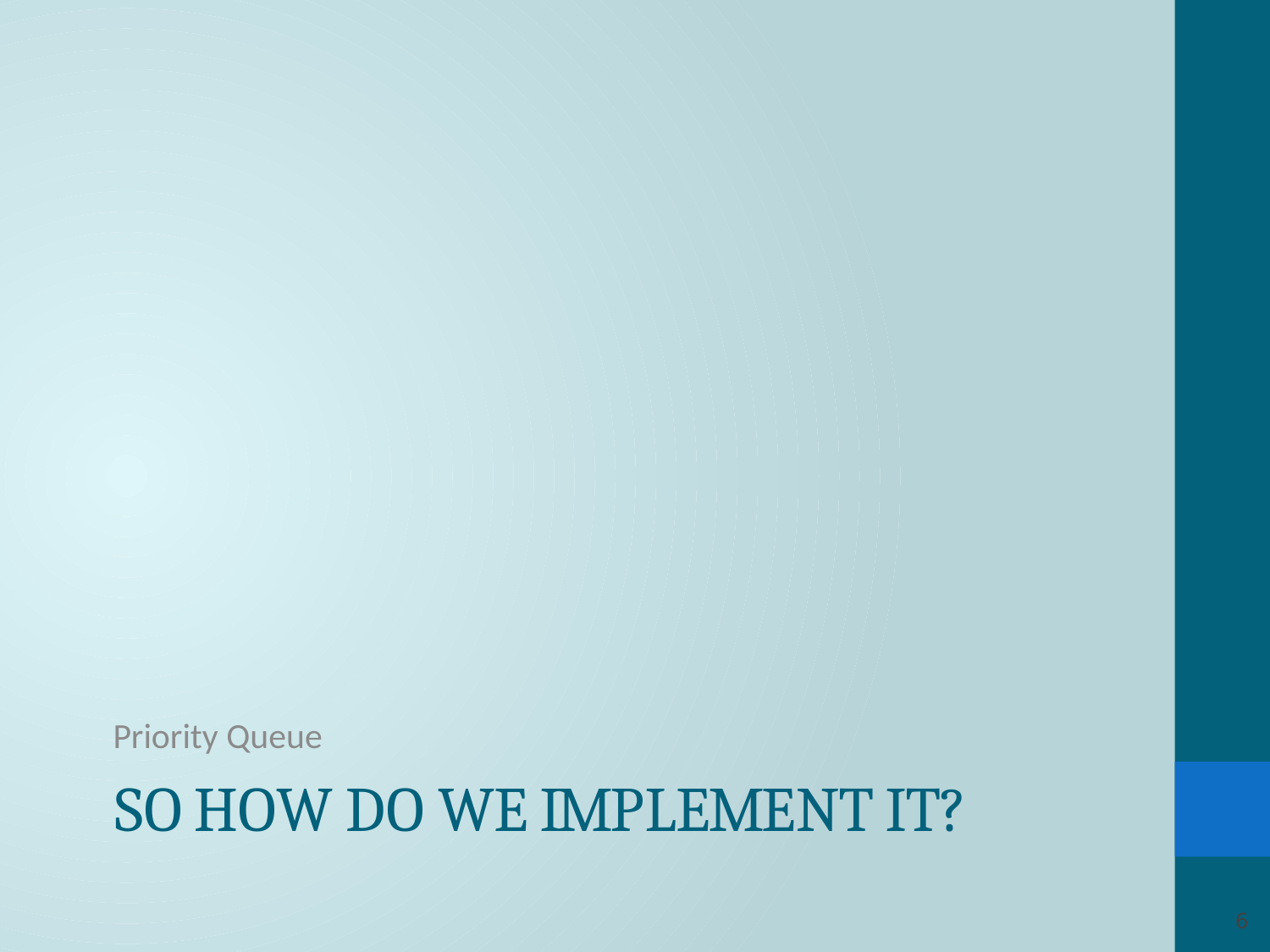

Priority Queue
# So how do we implement it?